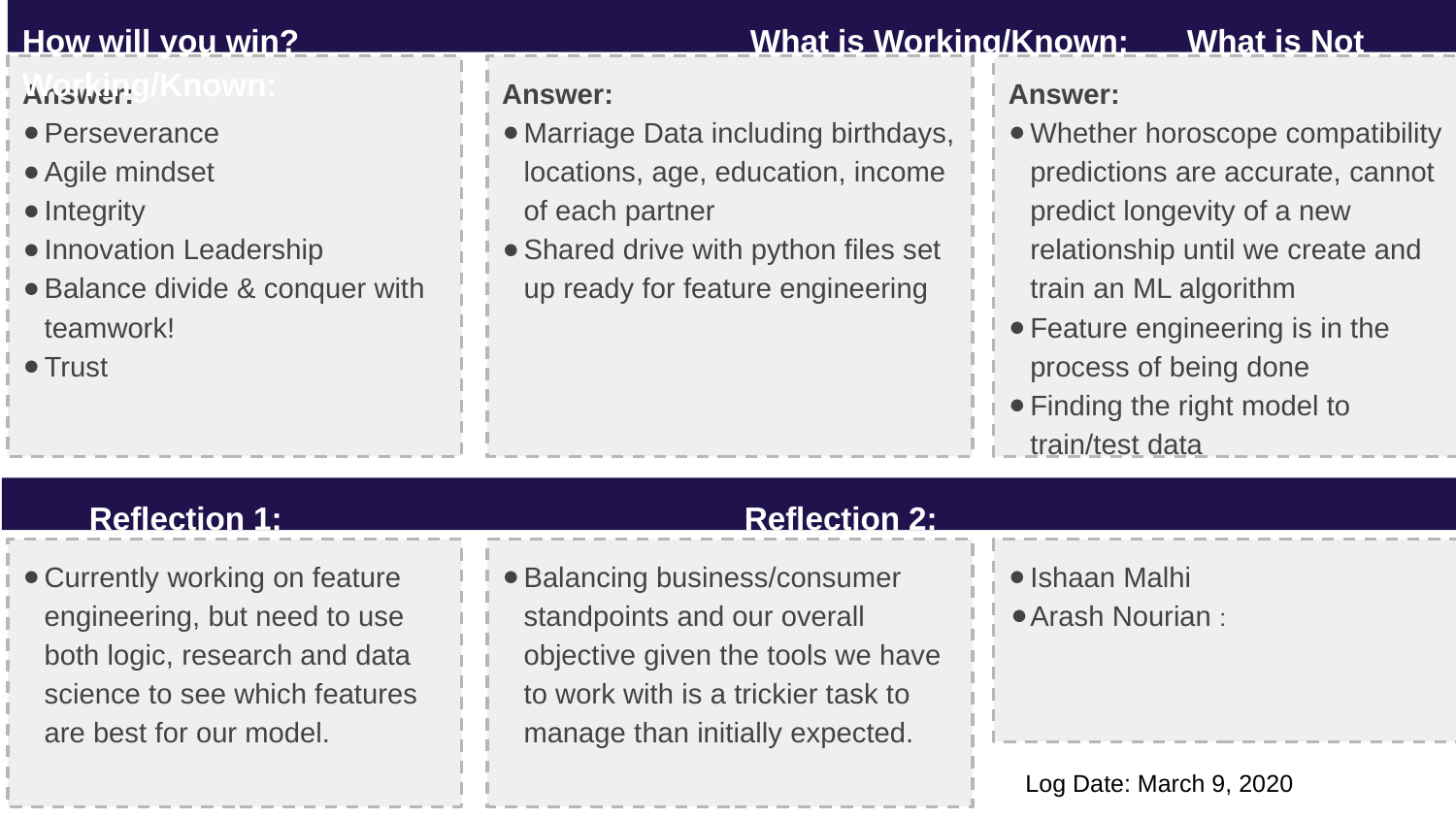

How will you win?				What is Working/Known:	What is Not Working/Known:
Answer:
Marriage Data including birthdays, locations, age, education, income of each partner
Shared drive with python files set up ready for feature engineering

Answer:
Whether horoscope compatibility predictions are accurate, cannot predict longevity of a new relationship until we create and train an ML algorithm
Feature engineering is in the process of being done
Finding the right model to train/test data
Answer:
Perseverance
Agile mindset
Integrity
Innovation Leadership
Balance divide & conquer with teamwork!
Trust
Reflection 1:				Reflection 2:				    	Avisor/Manager:
Balancing business/consumer standpoints and our overall objective given the tools we have to work with is a trickier task to manage than initially expected.
Ishaan Malhi
Arash Nourian :
Currently working on feature engineering, but need to use both logic, research and data science to see which features are best for our model.
# Log Date: March 9, 2020